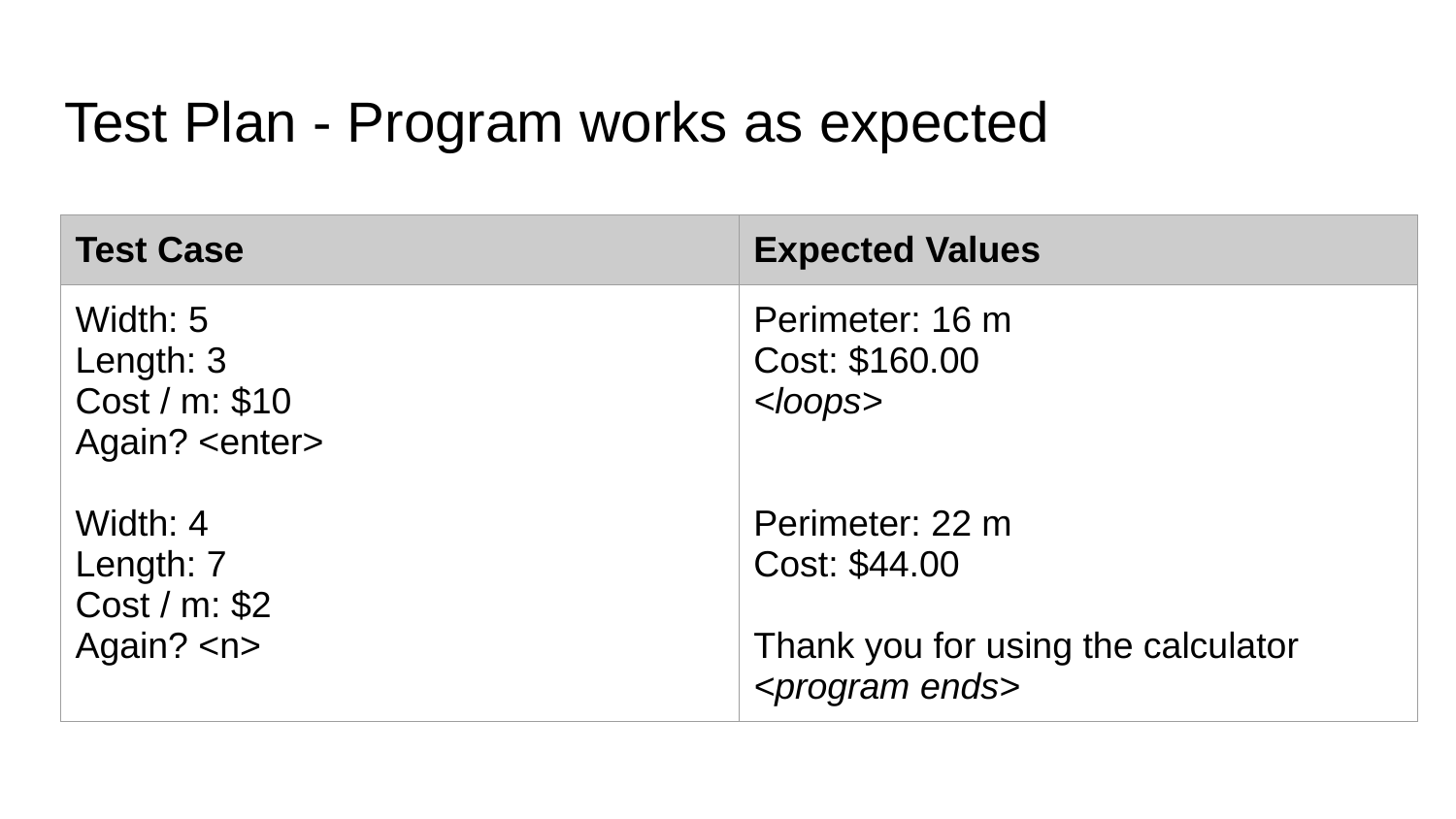

# Test Plan - Program works as expected
| Test Case | Expected Values |
| --- | --- |
| Width: 5 Length: 3 Cost / m: $10 Again? <enter> Width: 4 Length: 7 Cost / m: $2 Again? <n> | Perimeter: 16 m Cost: $160.00 <loops> Perimeter: 22 m Cost: $44.00 Thank you for using the calculator <program ends> |